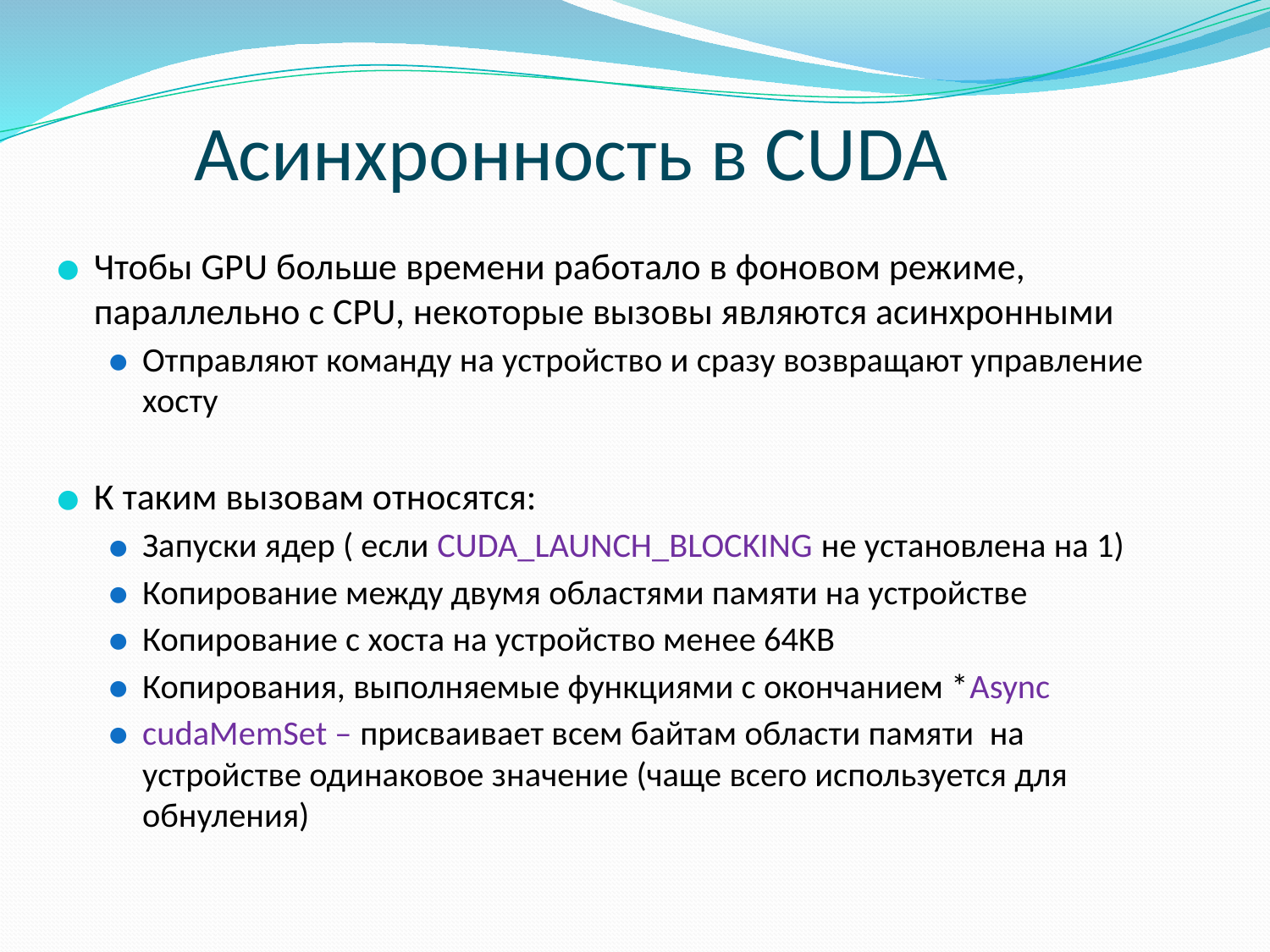

# Асинхронность в CUDA
Чтобы GPU больше времени работало в фоновом режиме, параллельно с CPU, некоторые вызовы являются асинхронными
Отправляют команду на устройство и сразу возвращают управление хосту

К таким вызовам относятся:
Запуски ядер ( если CUDA_LAUNCH_BLOCKING не установлена на 1)
Копирование между двумя областями памяти на устройстве
Копирование с хоста на устройство менее 64KB
Копирования, выполняемые функциями с окончанием *Async
cudaMemSet – присваивает всем байтам области памяти  на устройстве одинаковое значение (чаще всего используется для обнуления)